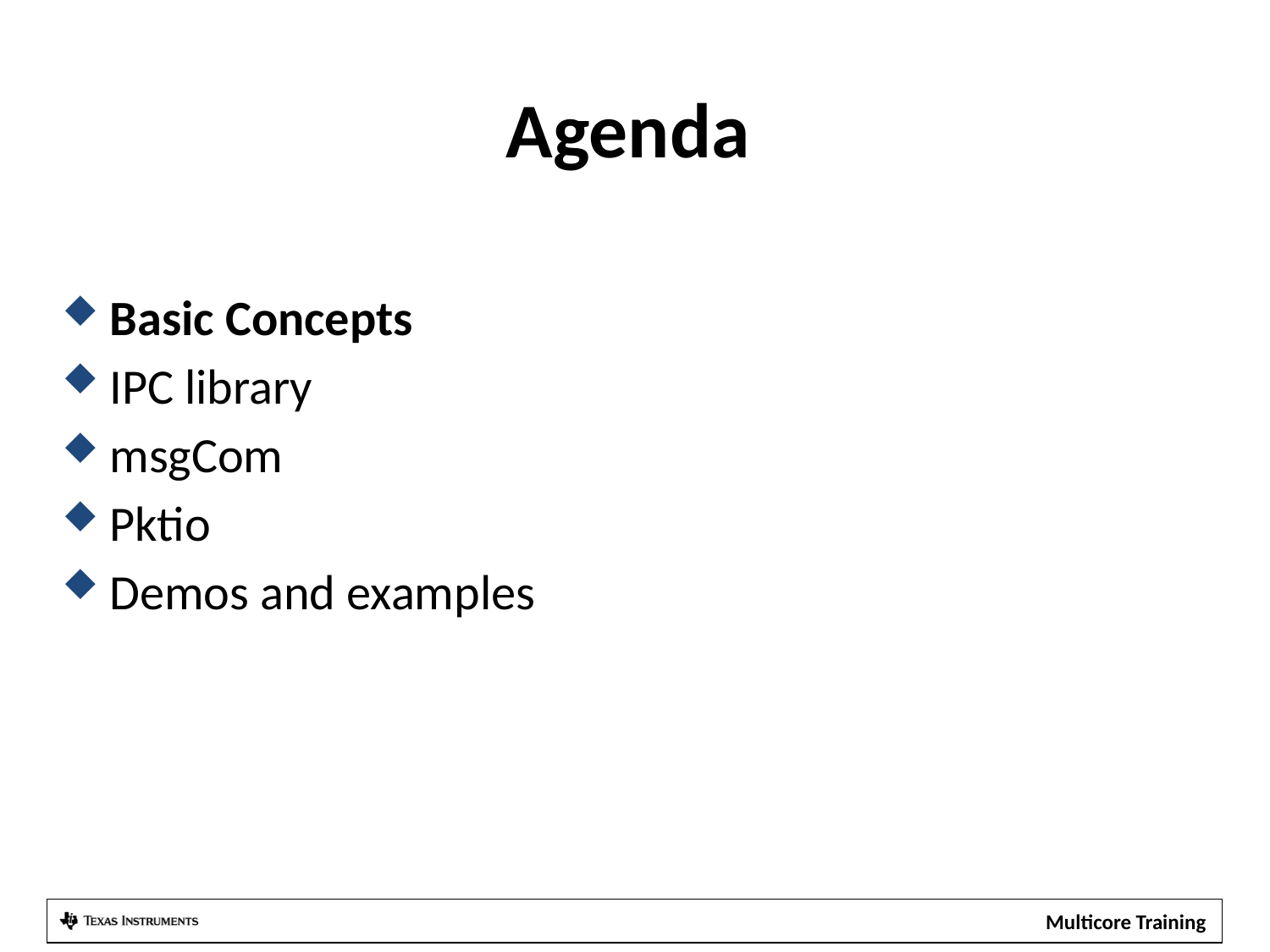

Agenda
Basic Concepts
IPC library
msgCom
Pktio
Demos and examples